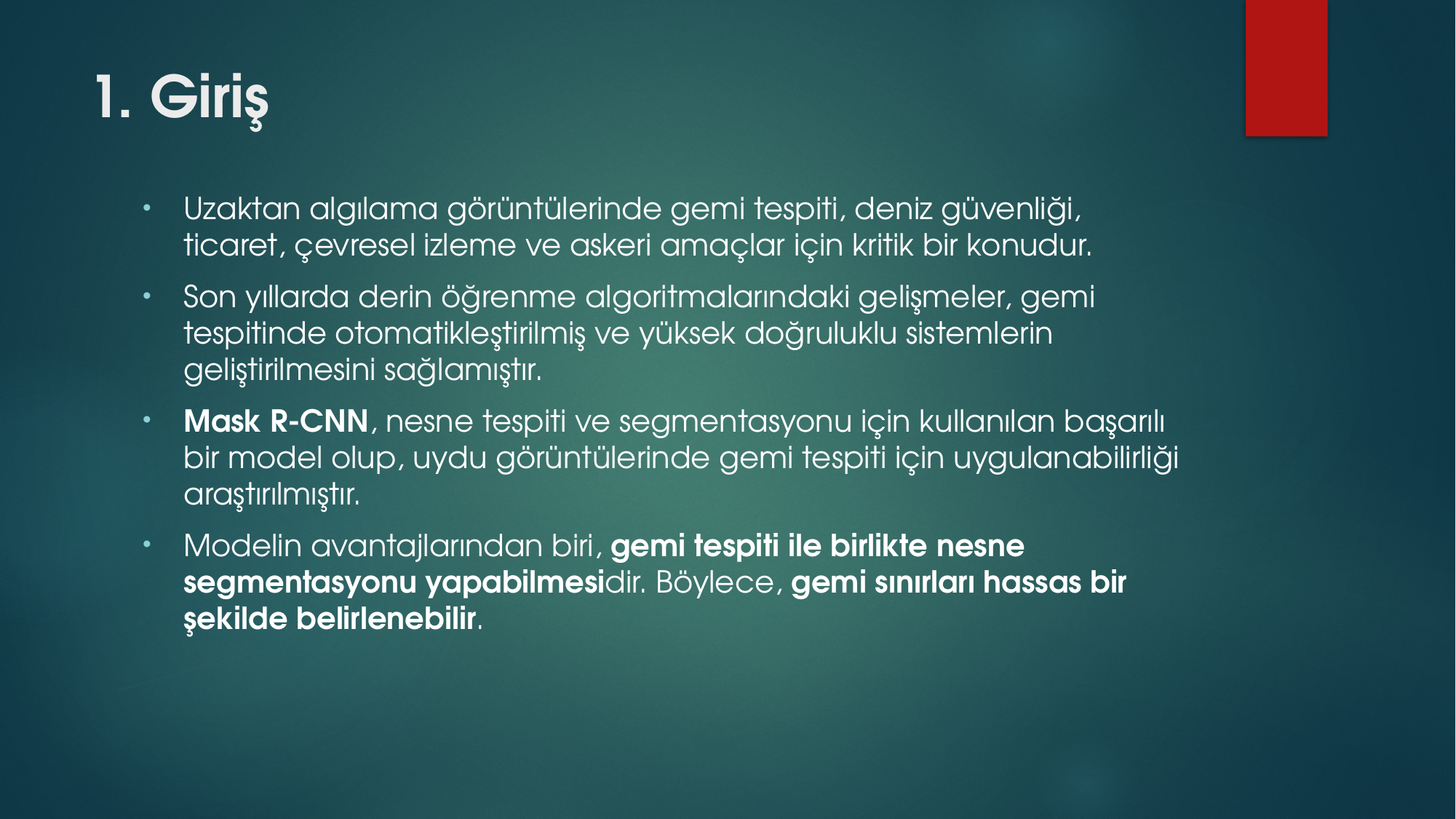

# 1. Giriş
Uzaktan algılama görüntülerinde gemi tespiti, deniz güvenliği, ticaret, çevresel izleme ve askeri amaçlar için kritik bir konudur.
Son yıllarda derin öğrenme algoritmalarındaki gelişmeler, gemi tespitinde otomatikleştirilmiş ve yüksek doğruluklu sistemlerin geliştirilmesini sağlamıştır.
Mask R-CNN, nesne tespiti ve segmentasyonu için kullanılan başarılı bir model olup, uydu görüntülerinde gemi tespiti için uygulanabilirliği araştırılmıştır.
Modelin avantajlarından biri, gemi tespiti ile birlikte nesne segmentasyonu yapabilmesidir. Böylece, gemi sınırları hassas bir şekilde belirlenebilir.